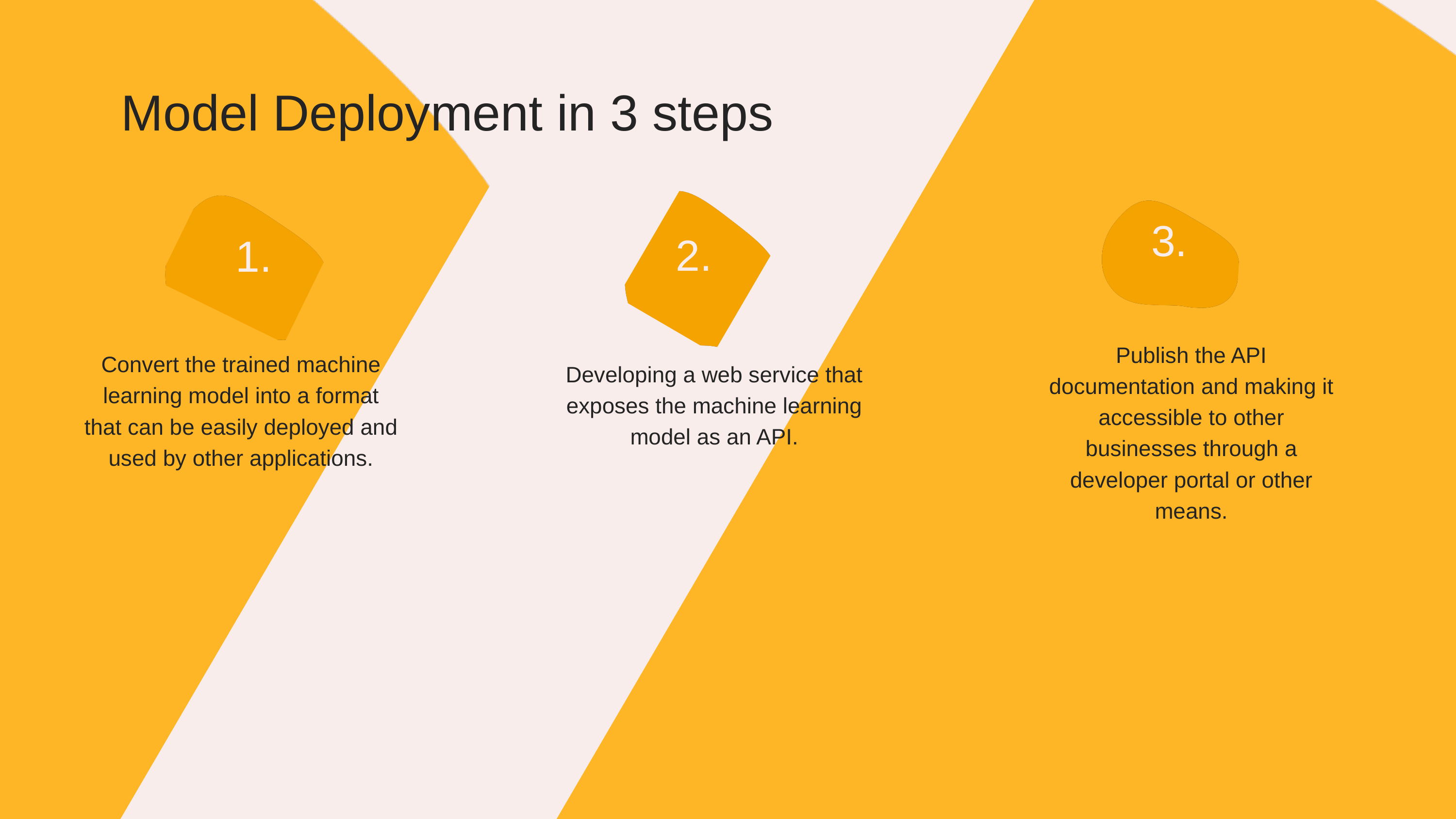

Model Deployment in 3 steps

1.

3.

2.

Publish the API documentation and making it accessible to other businesses through a developer portal or other means.
Convert the trained machine learning model into a format that can be easily deployed and used by other applications.
Developing a web service that exposes the machine learning model as an API.